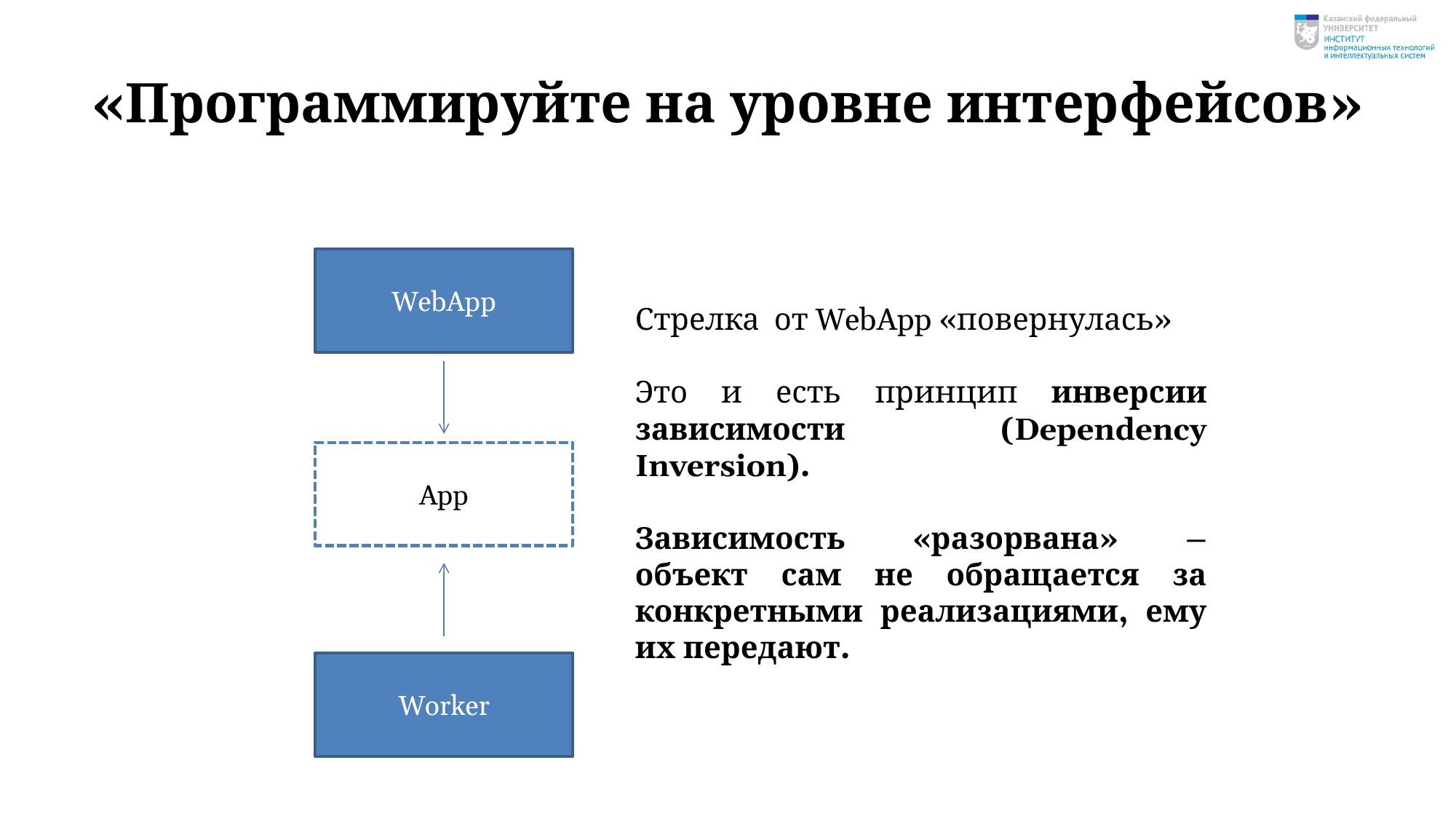

# «Программируйте на уровне интерфейсов»
WebApp
Стрелка  от WebApp «повернулась»

Это и есть принцип инверсии зависимости (Dependency Inversion).

Зависимость «разорвана» – объект сам не обращается за конкретными реализациями, ему их передают.
App
Worker